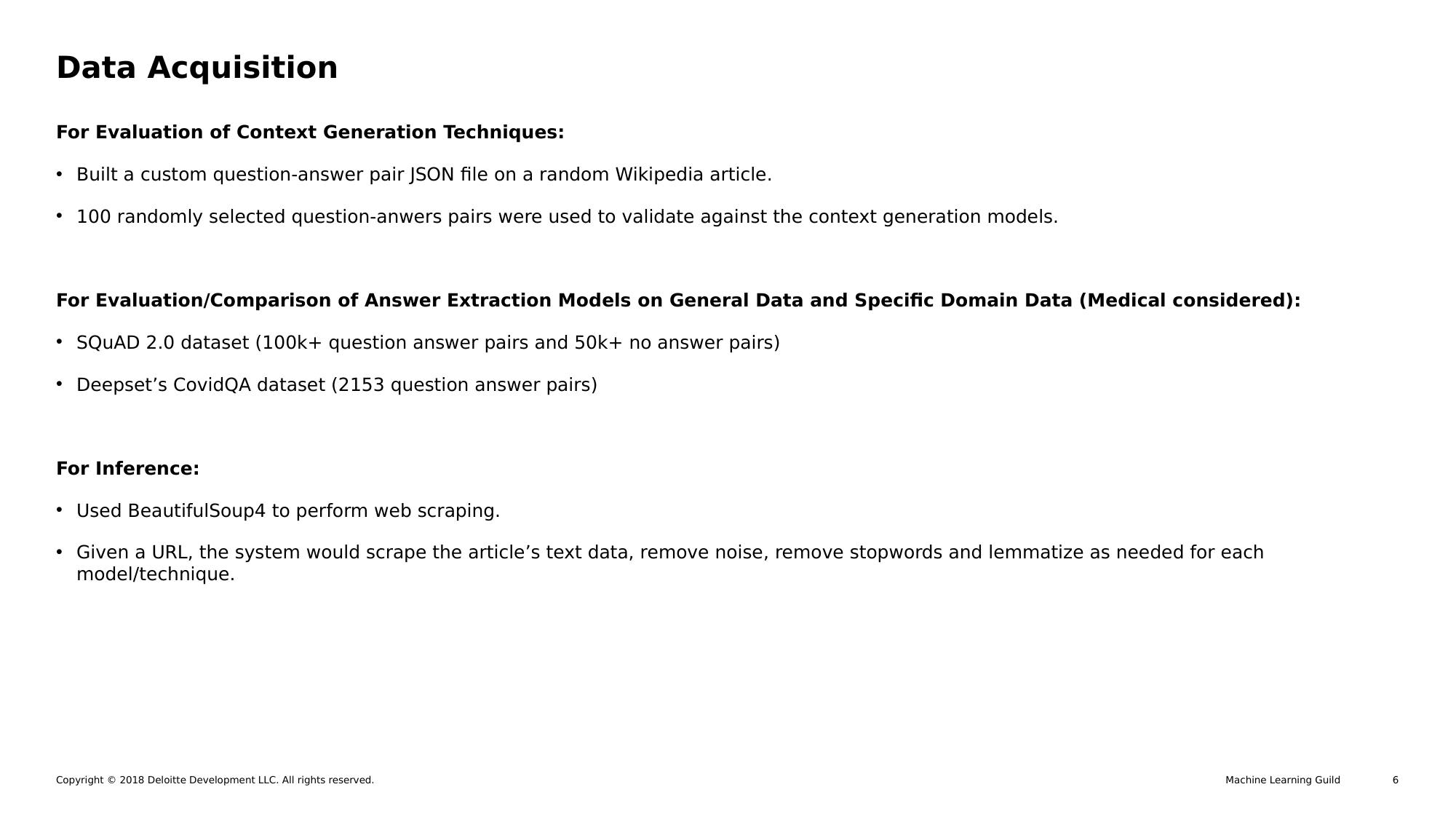

# Data Acquisition
For Evaluation of Context Generation Techniques:
Built a custom question-answer pair JSON file on a random Wikipedia article.
100 randomly selected question-anwers pairs were used to validate against the context generation models.

For Evaluation/Comparison of Answer Extraction Models on General Data and Specific Domain Data (Medical considered):
SQuAD 2.0 dataset (100k+ question answer pairs and 50k+ no answer pairs)
Deepset’s CovidQA dataset (2153 question answer pairs)

For Inference:
Used BeautifulSoup4 to perform web scraping.
Given a URL, the system would scrape the article’s text data, remove noise, remove stopwords and lemmatize as needed for each model/technique.